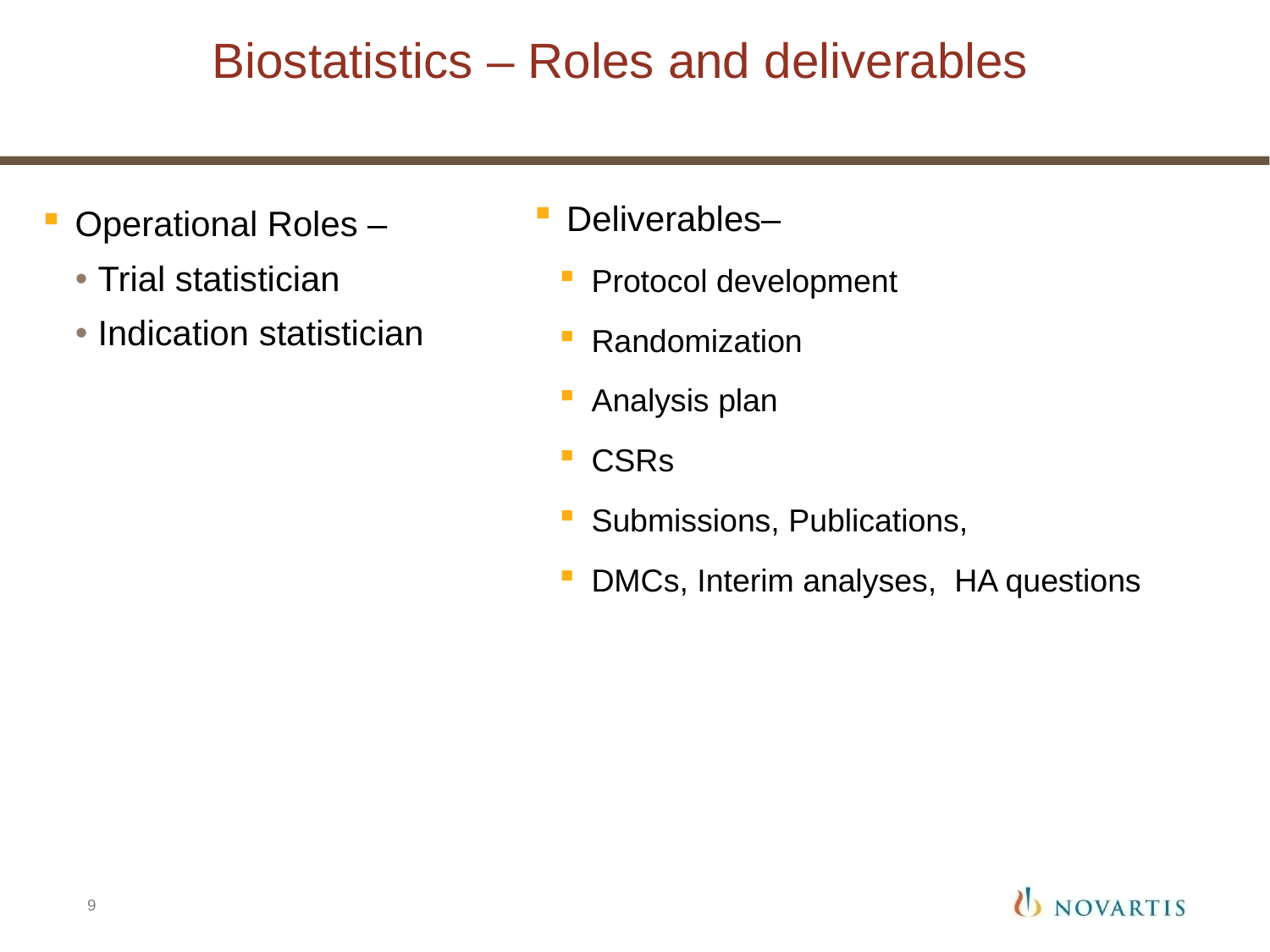

# Biostatistics – Roles and deliverables
Deliverables–
Protocol development
Randomization
Analysis plan
CSRs
Submissions, Publications,
DMCs, Interim analyses,  HA questions

Operational Roles –
Trial statistician
Indication statistician

9